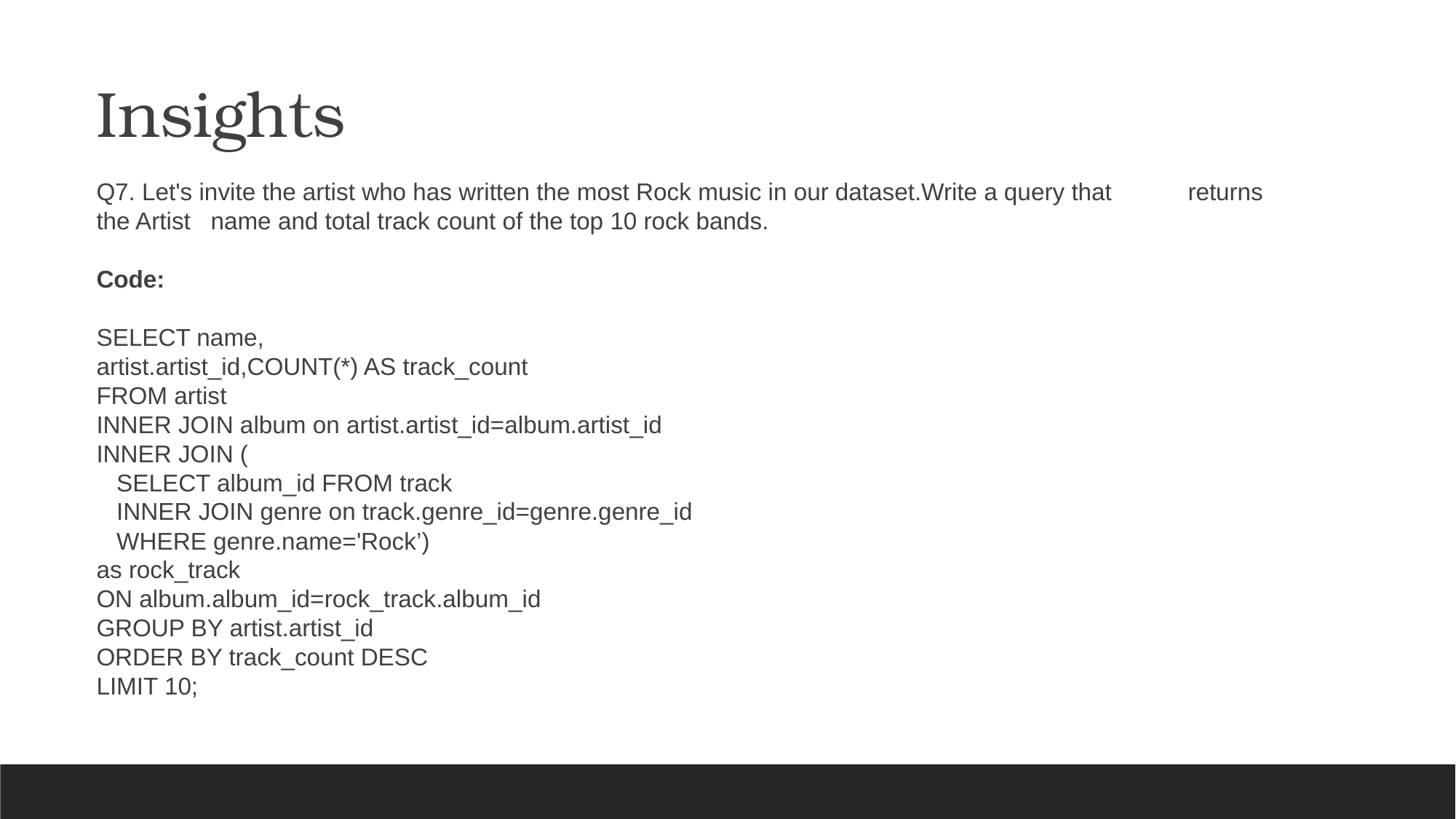

Insights
Q7. Let's invite the artist who has written the most Rock music in our dataset.Write a query that	returns the Artist   name and total track count of the top 10 rock bands.

Code:

SELECT name,
artist.artist_id,COUNT(*) AS track_count
FROM artist
INNER JOIN album on artist.artist_id=album.artist_id
INNER JOIN (
   SELECT album_id FROM track
   INNER JOIN genre on track.genre_id=genre.genre_id
   WHERE genre.name='Rock’)
as rock_track
ON album.album_id=rock_track.album_id
GROUP BY artist.artist_id
ORDER BY track_count DESC
LIMIT 10;